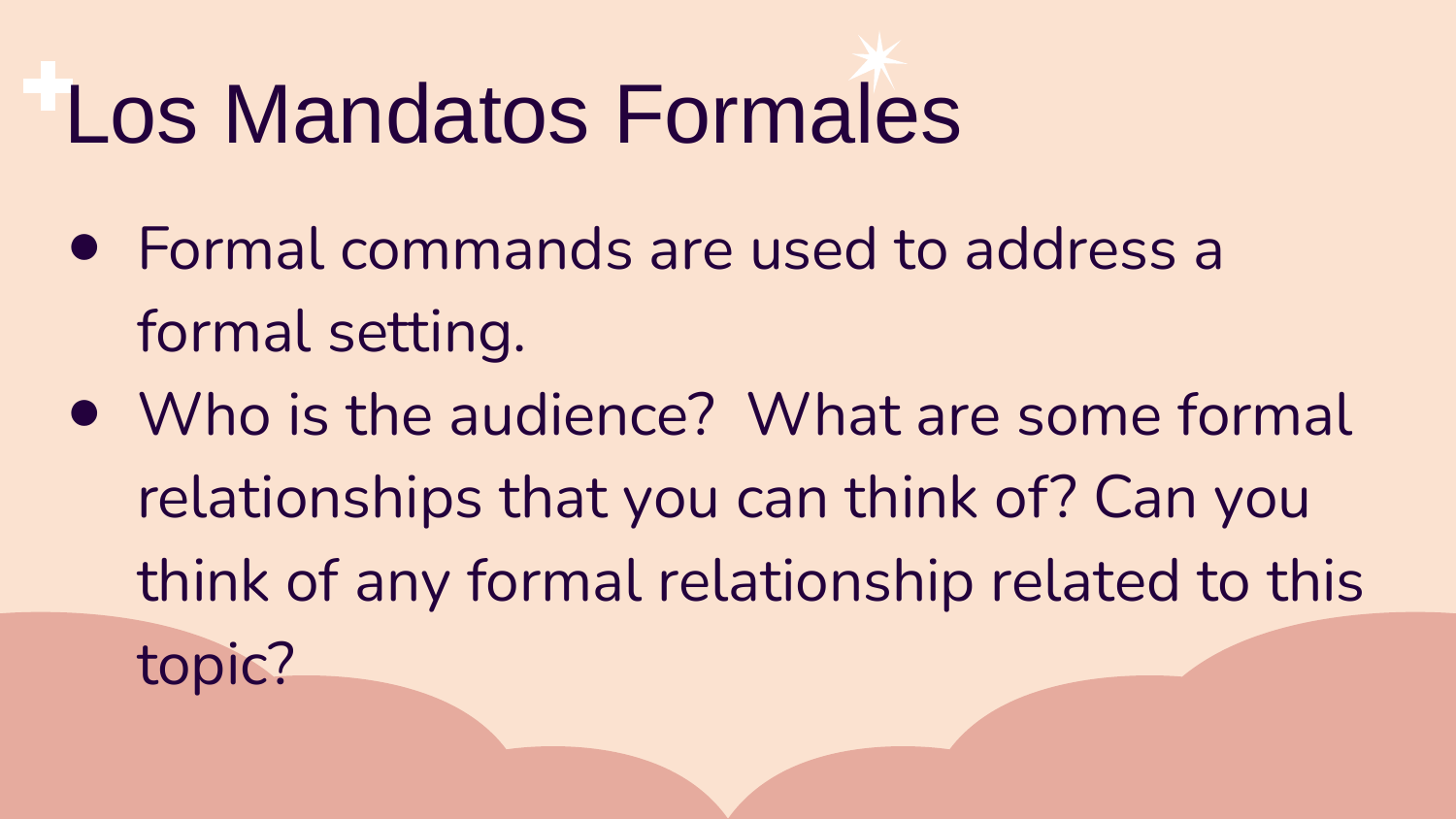

Los Mandatos Formales
Formal commands are used to address a formal setting.
Who is the audience?  What are some formal relationships that you can think of? Can you think of any formal relationship related to this topic?